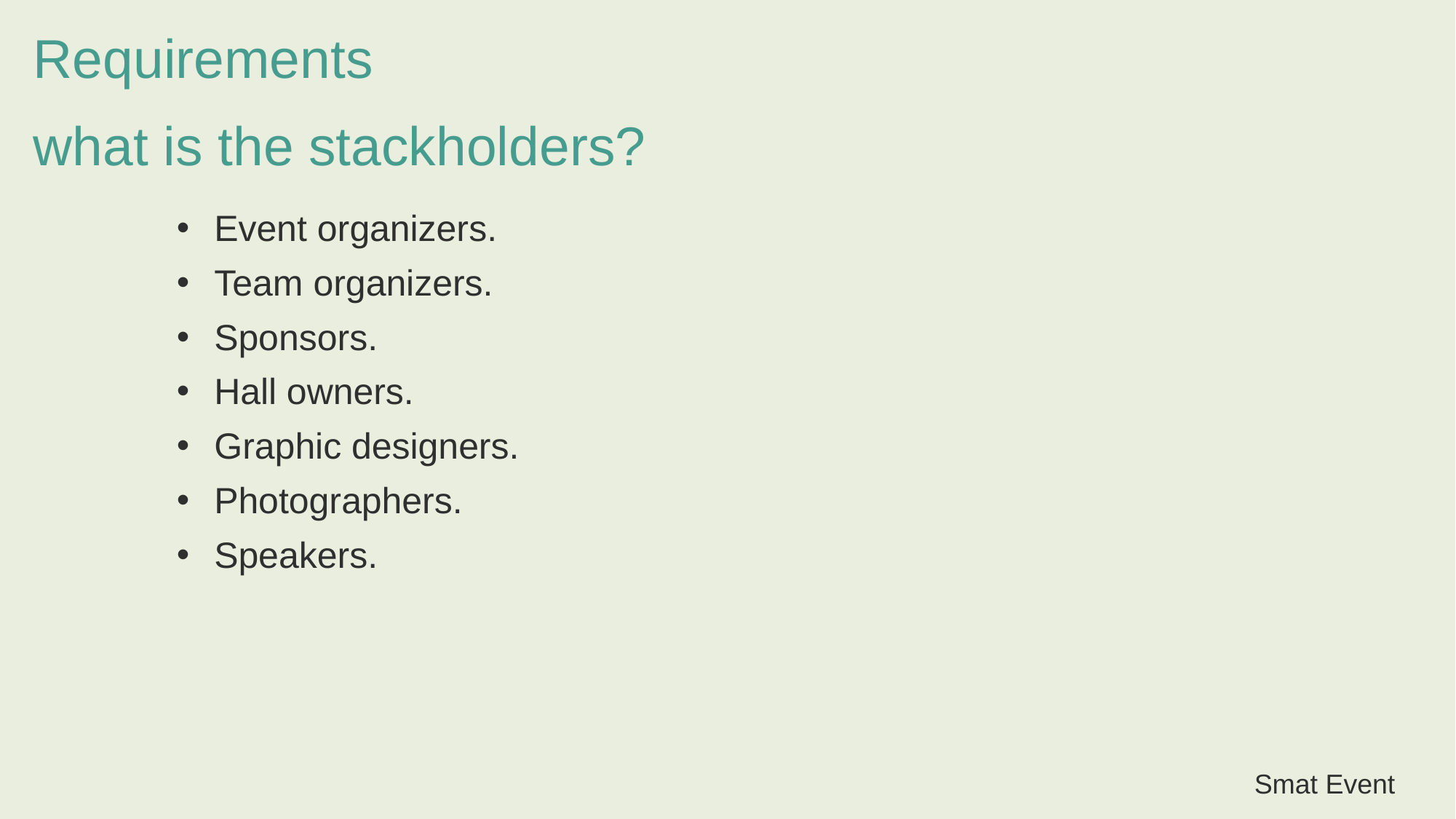

Requirements
what is the stackholders?
 Event organizers.
 Team organizers.
 Sponsors.
 Hall owners.
 Graphic designers.
 Photographers.
 Speakers.
Smat Event